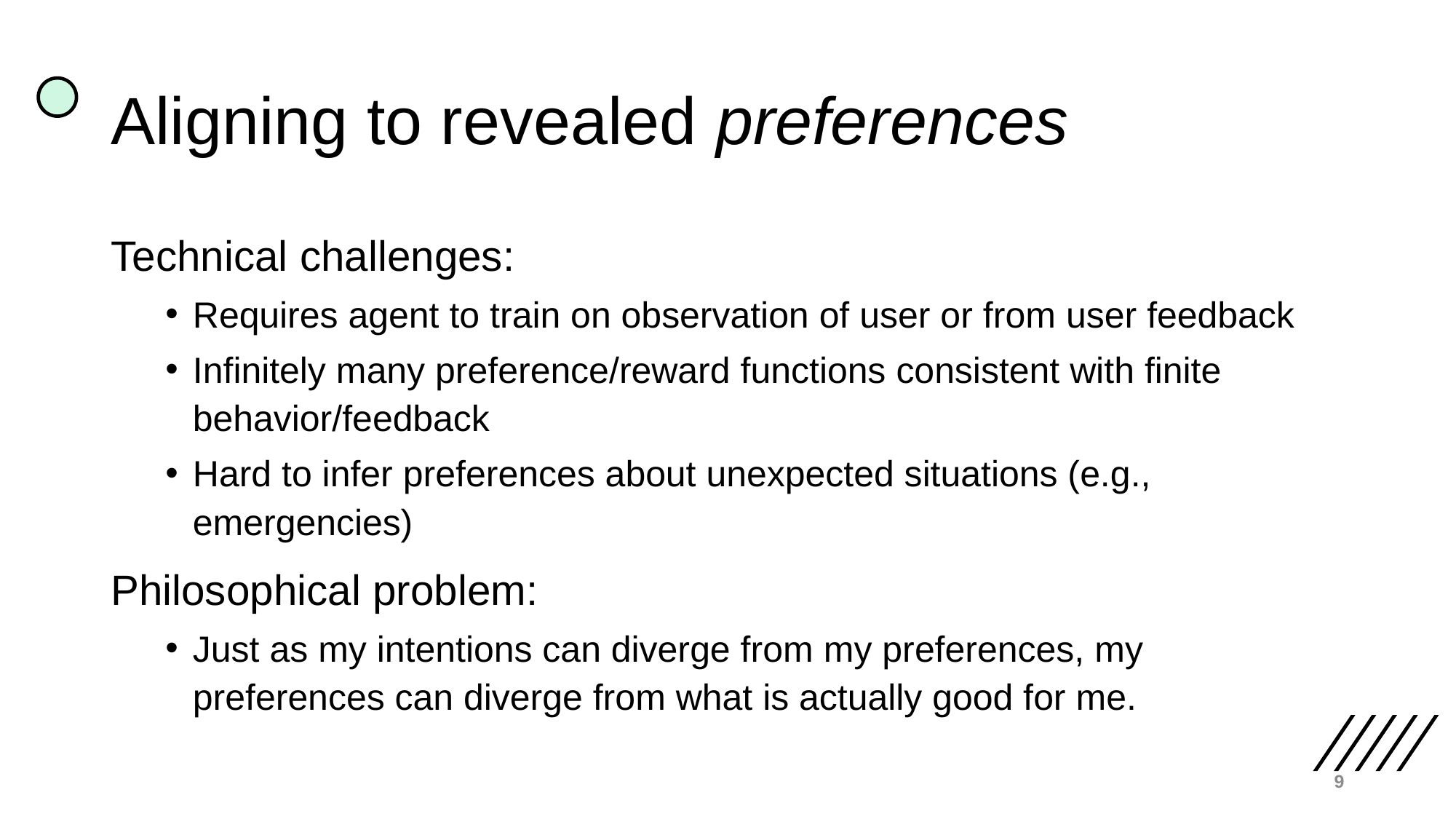

# Aligning to revealed preferences
Technical challenges:
Requires agent to train on observation of user or from user feedback
Infinitely many preference/reward functions consistent with finite behavior/feedback
Hard to infer preferences about unexpected situations (e.g., emergencies)
Philosophical problem:
Just as my intentions can diverge from my preferences, my preferences can diverge from what is actually good for me.
9